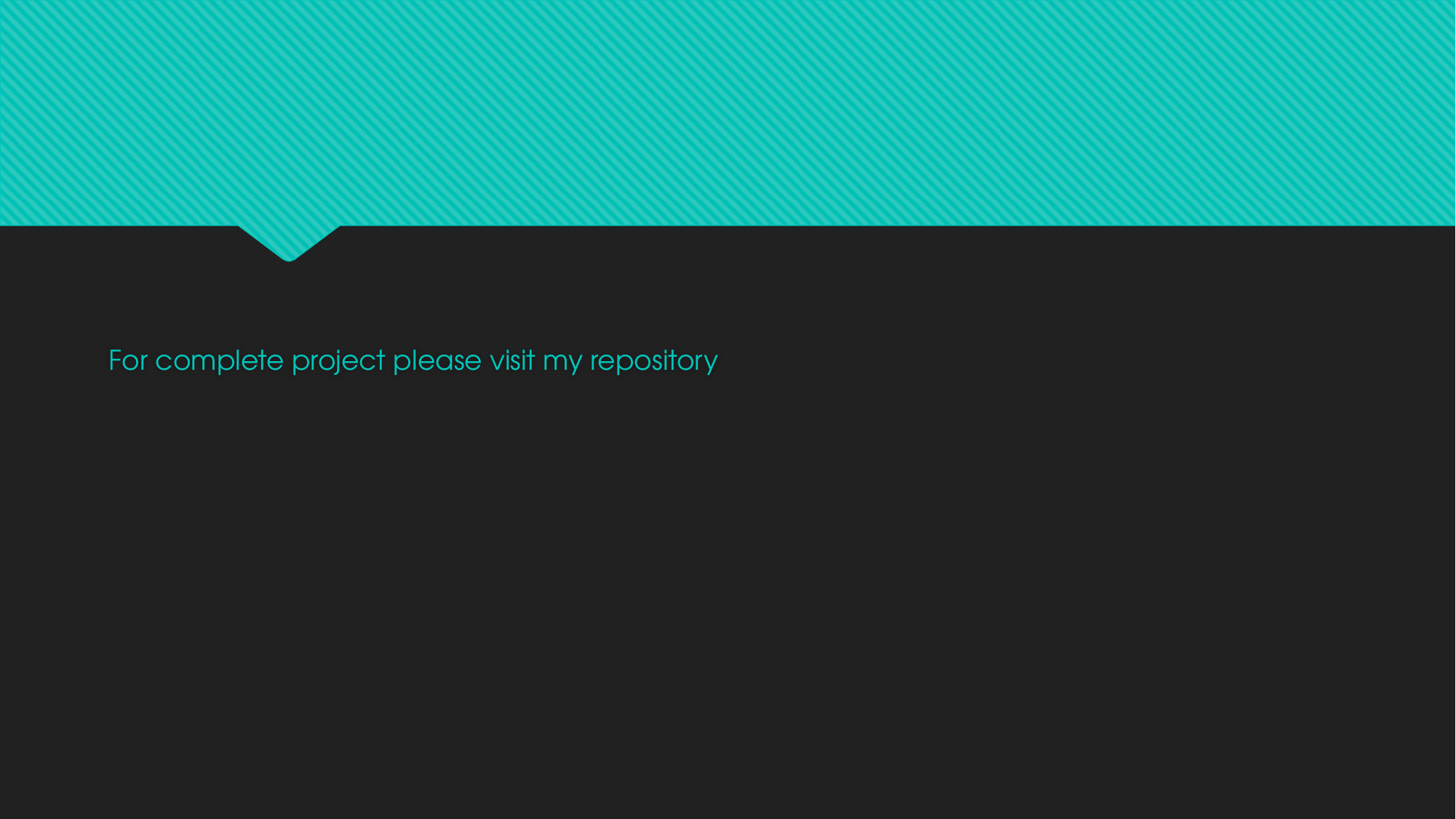

For complete project please visit my repository